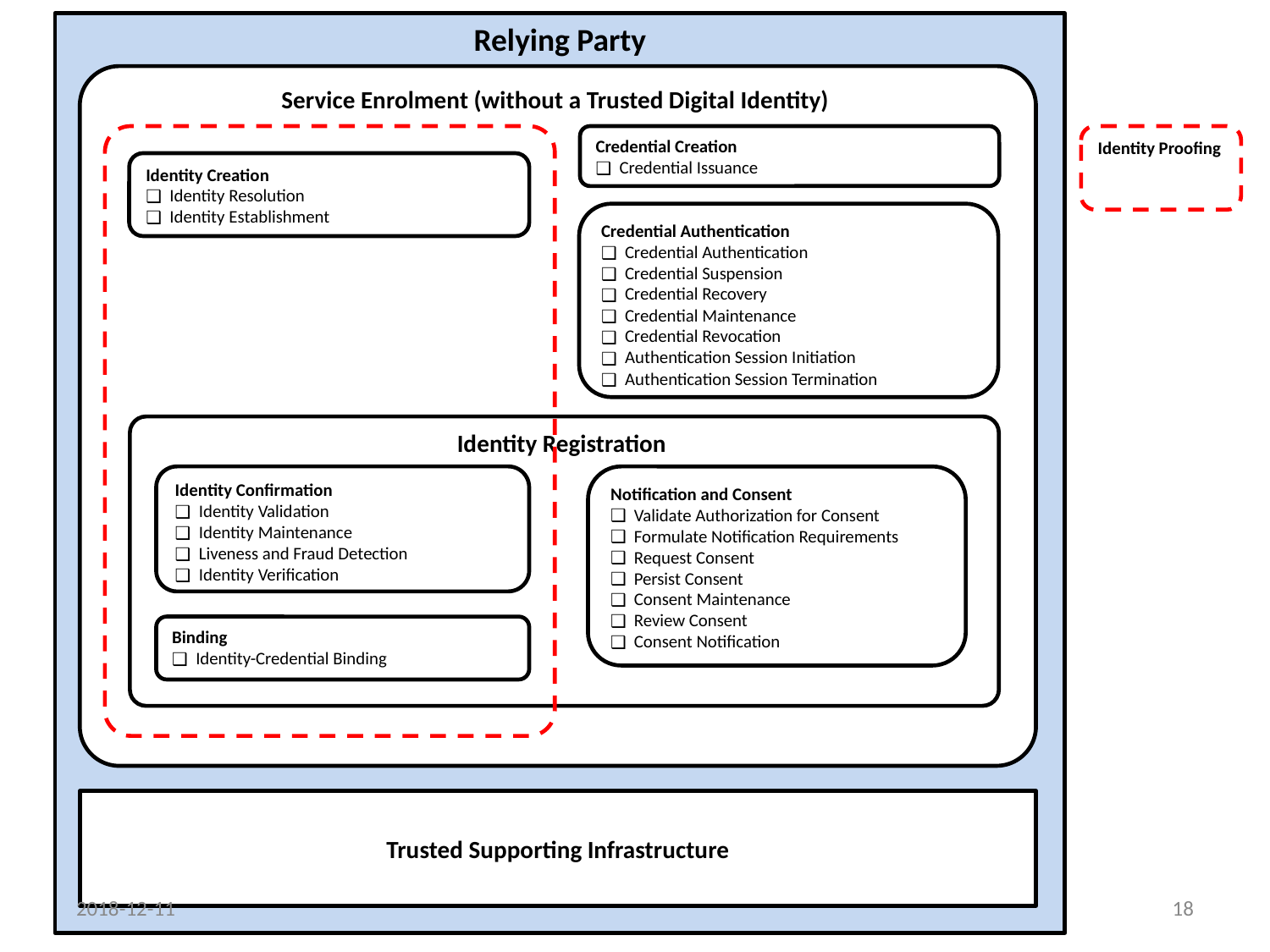

Relying Party
Service Enrolment (without a Trusted Digital Identity)

Identity Proofing
Credential Creation
Credential Issuance

Identity Creation
Identity Resolution
Identity Establishment

Credential Authentication
Credential Authentication
Credential Suspension
Credential Recovery
Credential Maintenance
Credential Revocation
Authentication Session Initiation
Authentication Session Termination

Identity Registration
Identity Confirmation
Identity Validation
Identity Maintenance
Liveness and Fraud Detection
Identity Verification
Notification and Consent
Validate Authorization for Consent
Formulate Notification Requirements
Request Consent
Persist Consent
Consent Maintenance
Review Consent
Consent Notification

Binding
Identity-Credential Binding
Trusted Supporting Infrastructure
2018-12-11
18